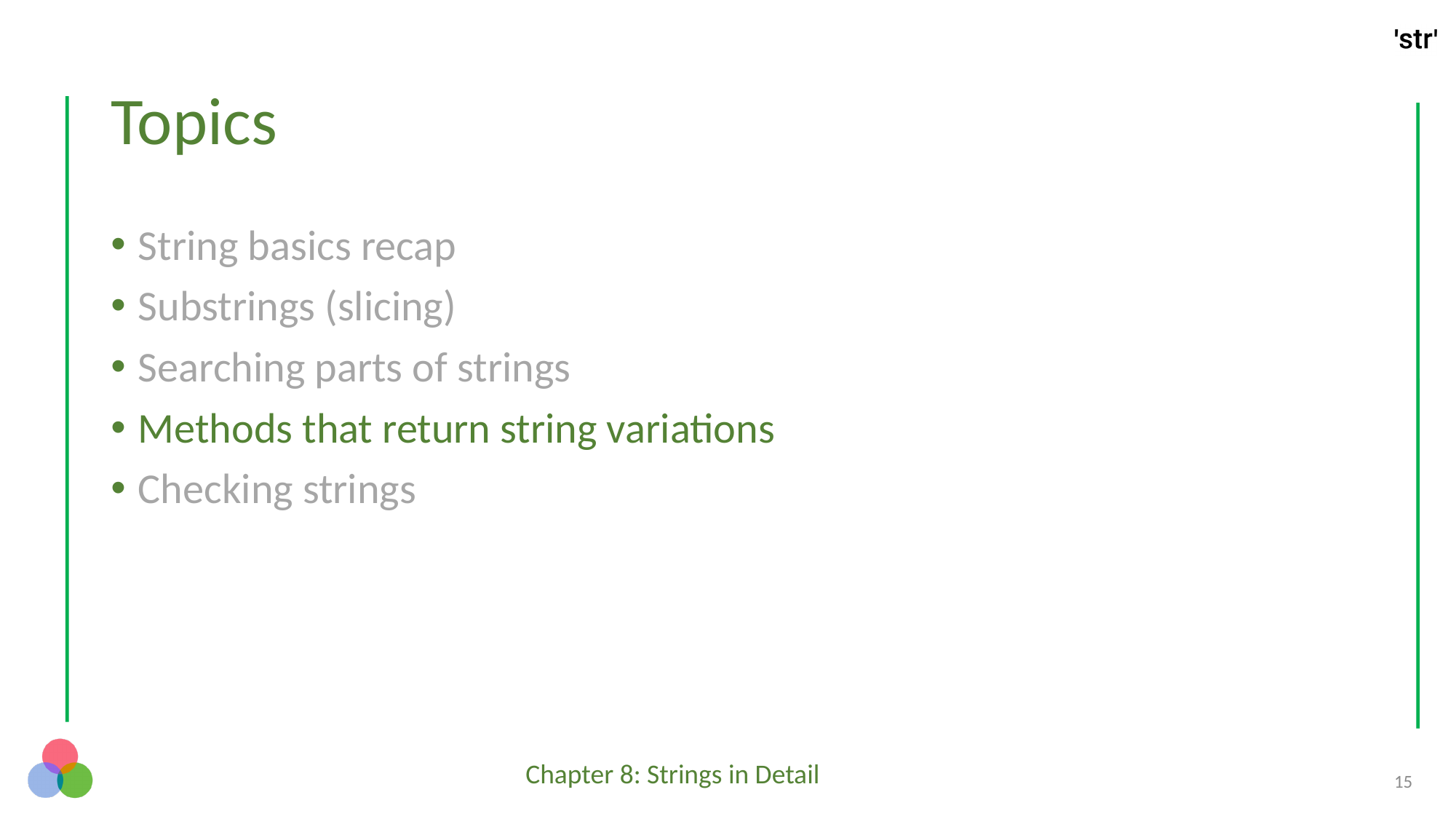

# Topics
String basics recap
Substrings (slicing)
Searching parts of strings
Methods that return string variations
Checking strings

15